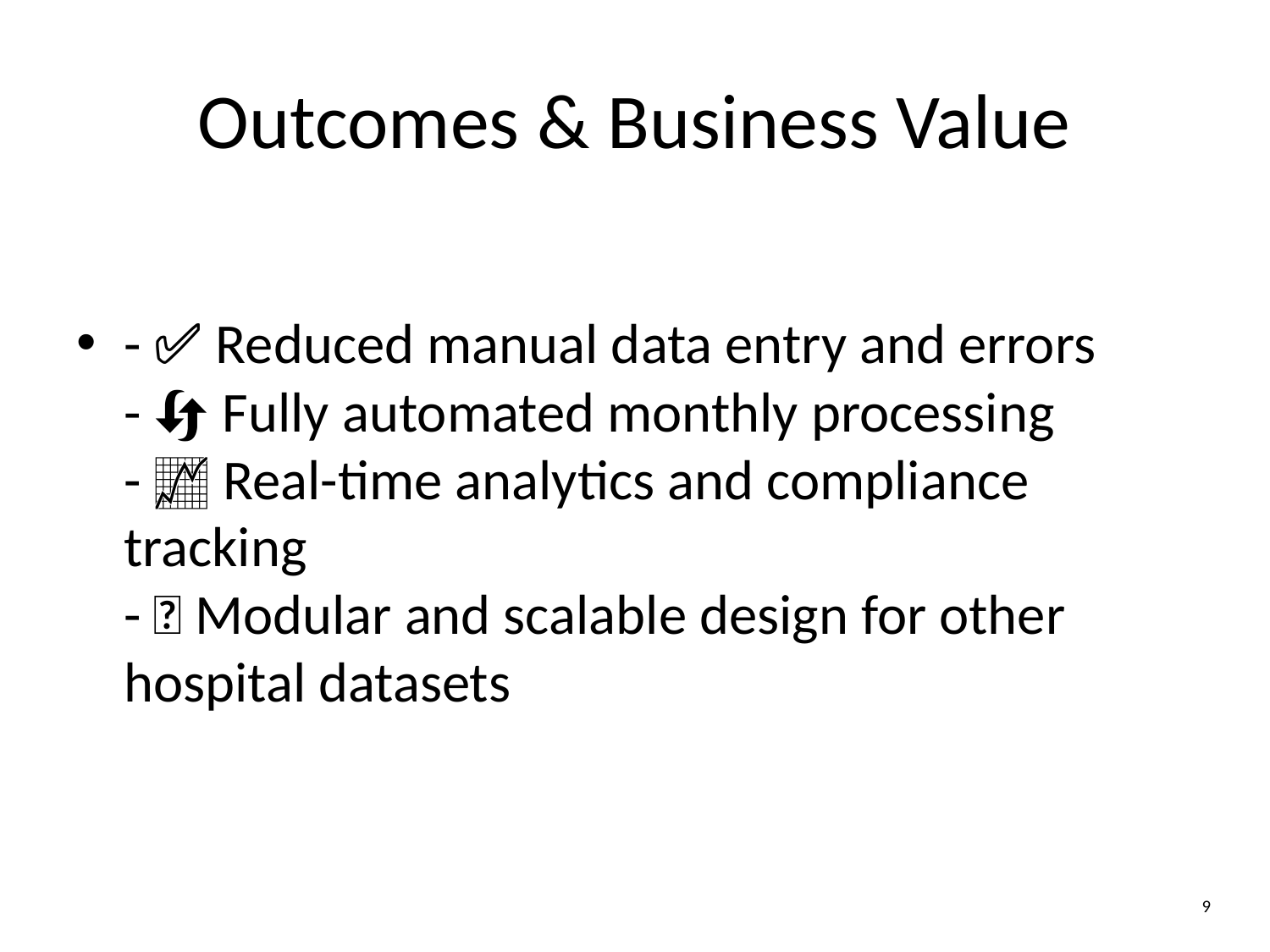

# Outcomes & Business Value

- ✅ Reduced manual data entry and errors
- 🔄 Fully automated monthly processing
- 📈 Real-time analytics and compliance tracking
- 🧩 Modular and scalable design for other hospital datasets
9